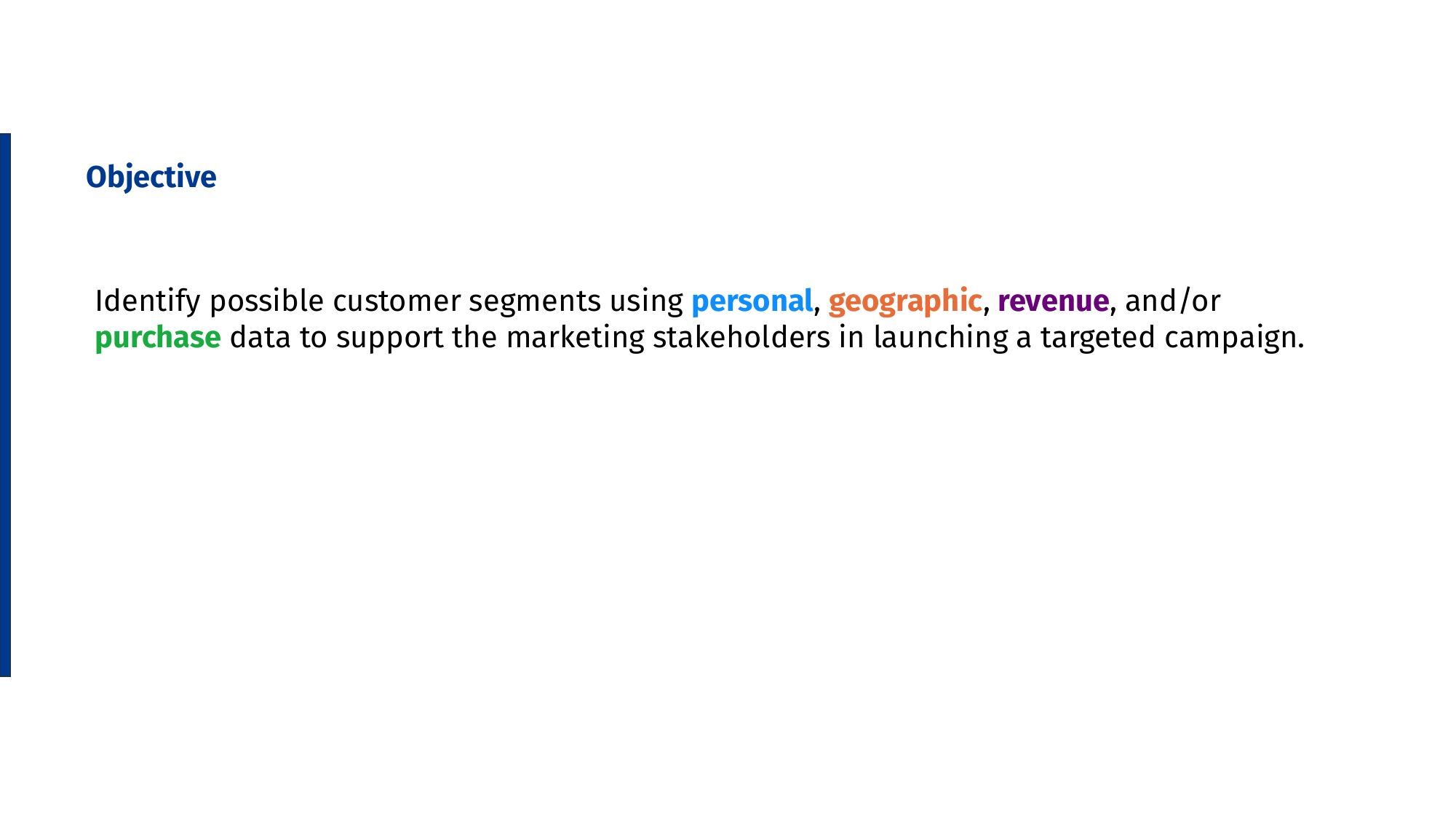

Objective
Identify possible customer segments using personal, geographic, revenue, and/or purchase data to support the marketing stakeholders in launching a targeted campaign.